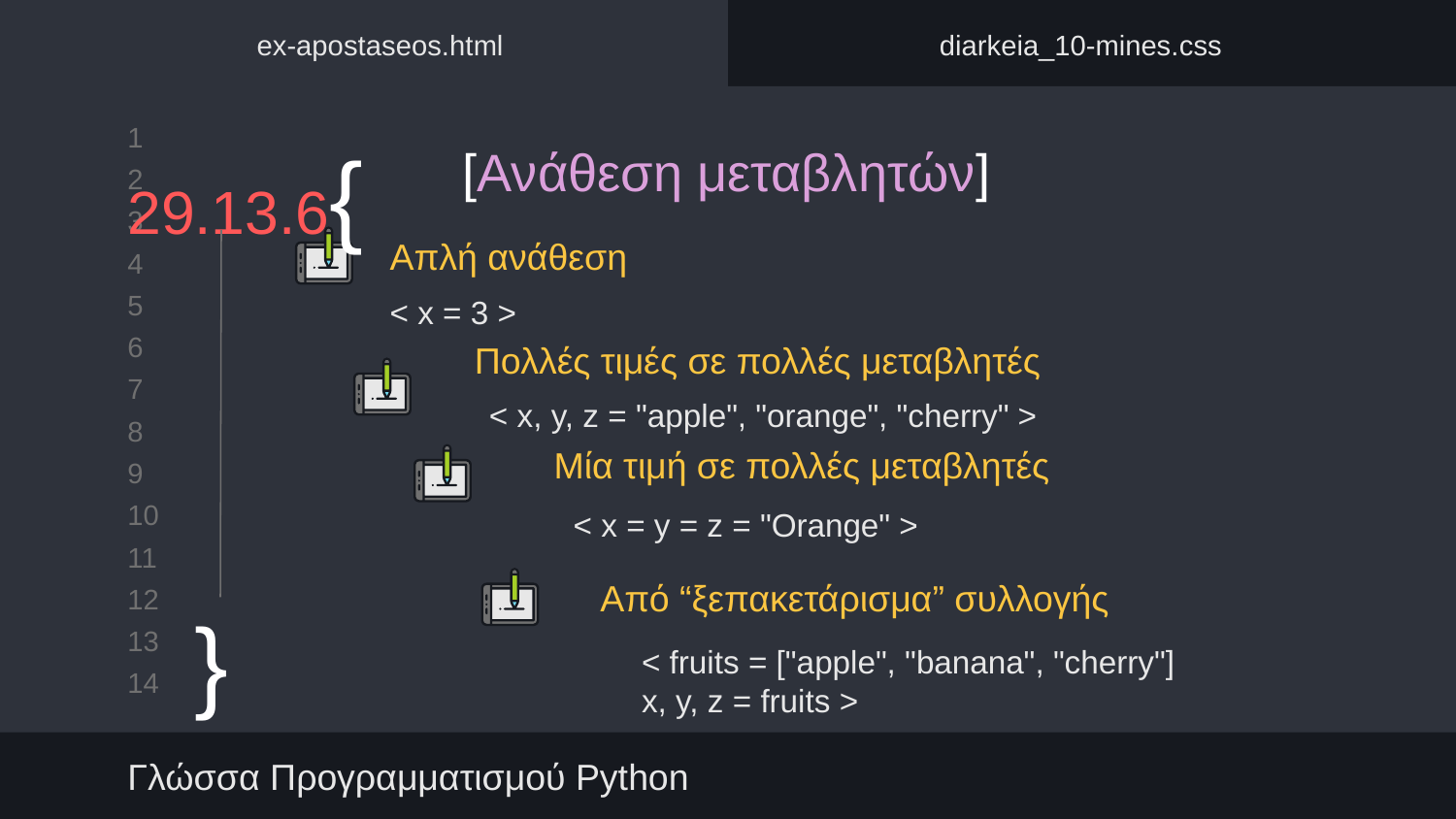

ex-apostaseos.html
diarkeia_10-mines.css
[Ανάθεση μεταβλητών]
# 29.13.6{

Απλή ανάθεση
< x = 3 >
Πολλές τιμές σε πολλές μεταβλητές

< x, y, z = "apple", "orange", "cherry" >
Μία τιμή σε πολλές μεταβλητές

< x = y = z = "Orange" >
Από “ξεπακετάρισμα” συλλογής

}
< fruits = ["apple", "banana", "cherry"]
x, y, z = fruits >
Γλώσσα Προγραμματισμού Python